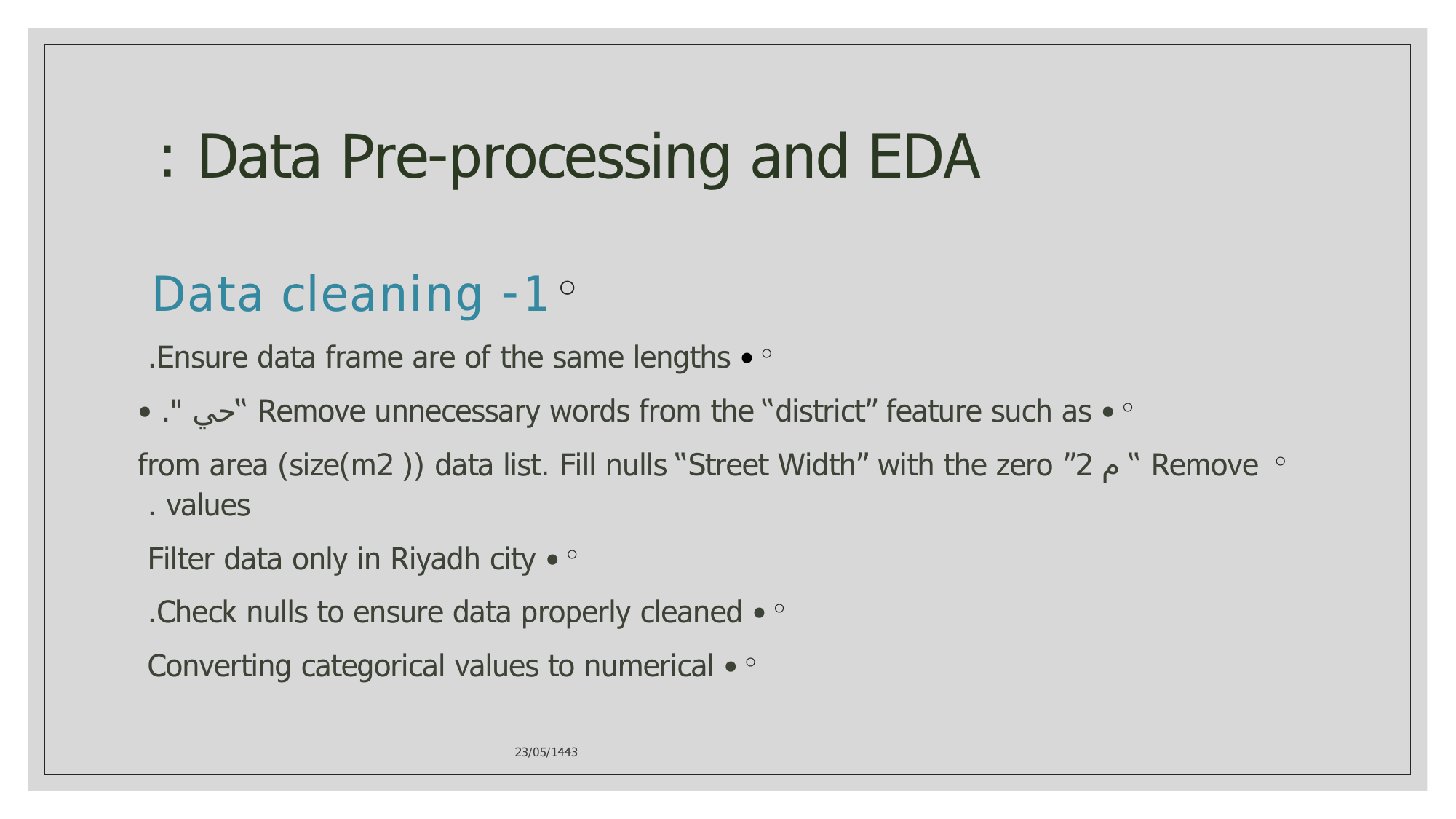

# Data Pre-processing and EDA :
1- Data cleaning
• Ensure data frame are of the same lengths.
• Remove unnecessary words from the “district” feature such as “حي ". •
 Remove “ م 2” from area (size(m2 )) data list. Fill nulls “Street Width” with the zero values .
• Filter data only in Riyadh city
• Check nulls to ensure data properly cleaned.
• Converting categorical values to numerical
23/05/1443